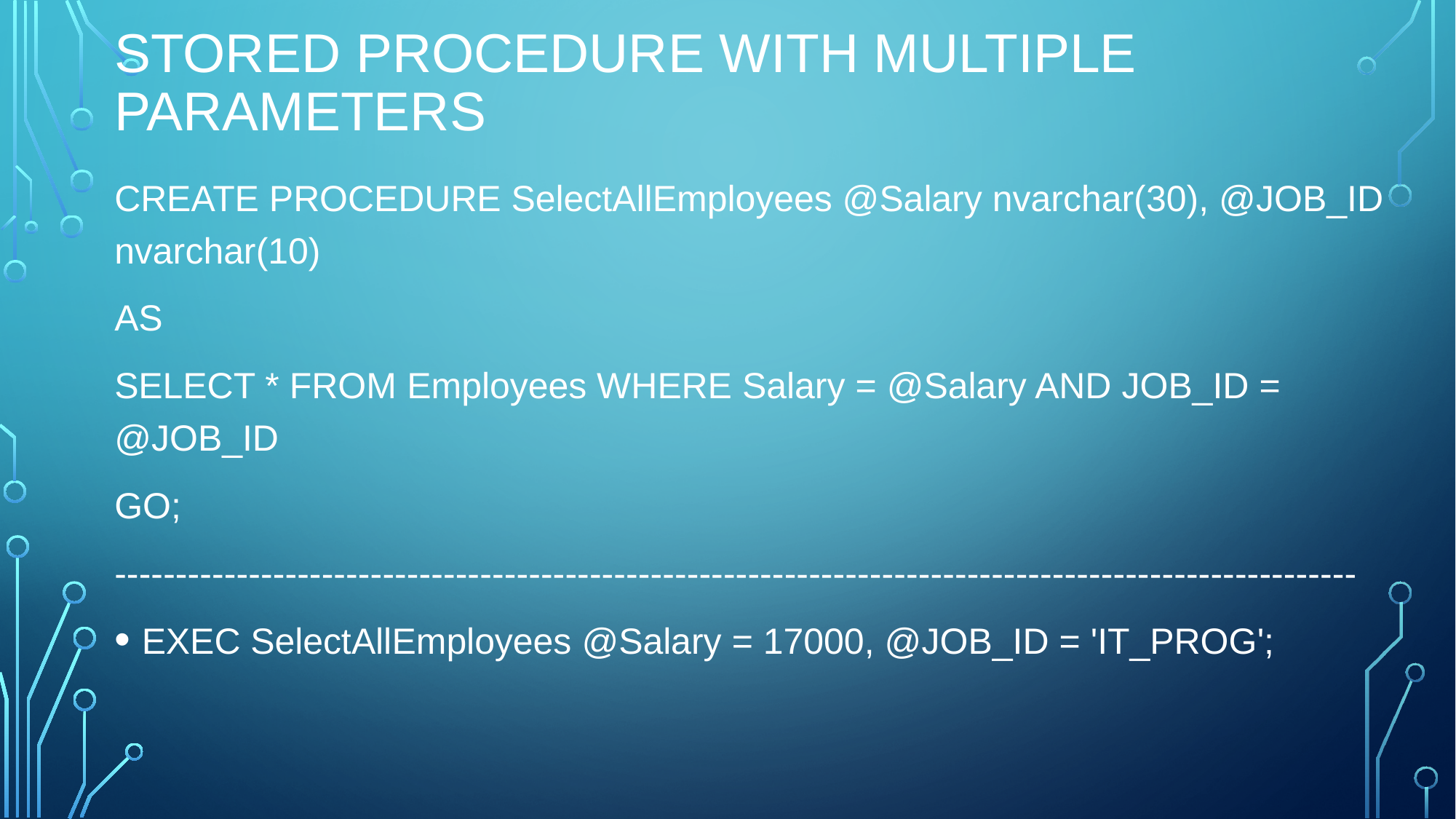

# Stored Procedure With Multiple Parameters
CREATE PROCEDURE SelectAllEmployees @Salary nvarchar(30), @JOB_ID nvarchar(10)
AS
SELECT * FROM Employees WHERE Salary = @Salary AND JOB_ID = @JOB_ID
GO;
------------------------------------------------------------------------------------------------------
EXEC SelectAllEmployees @Salary = 17000, @JOB_ID = 'IT_PROG';